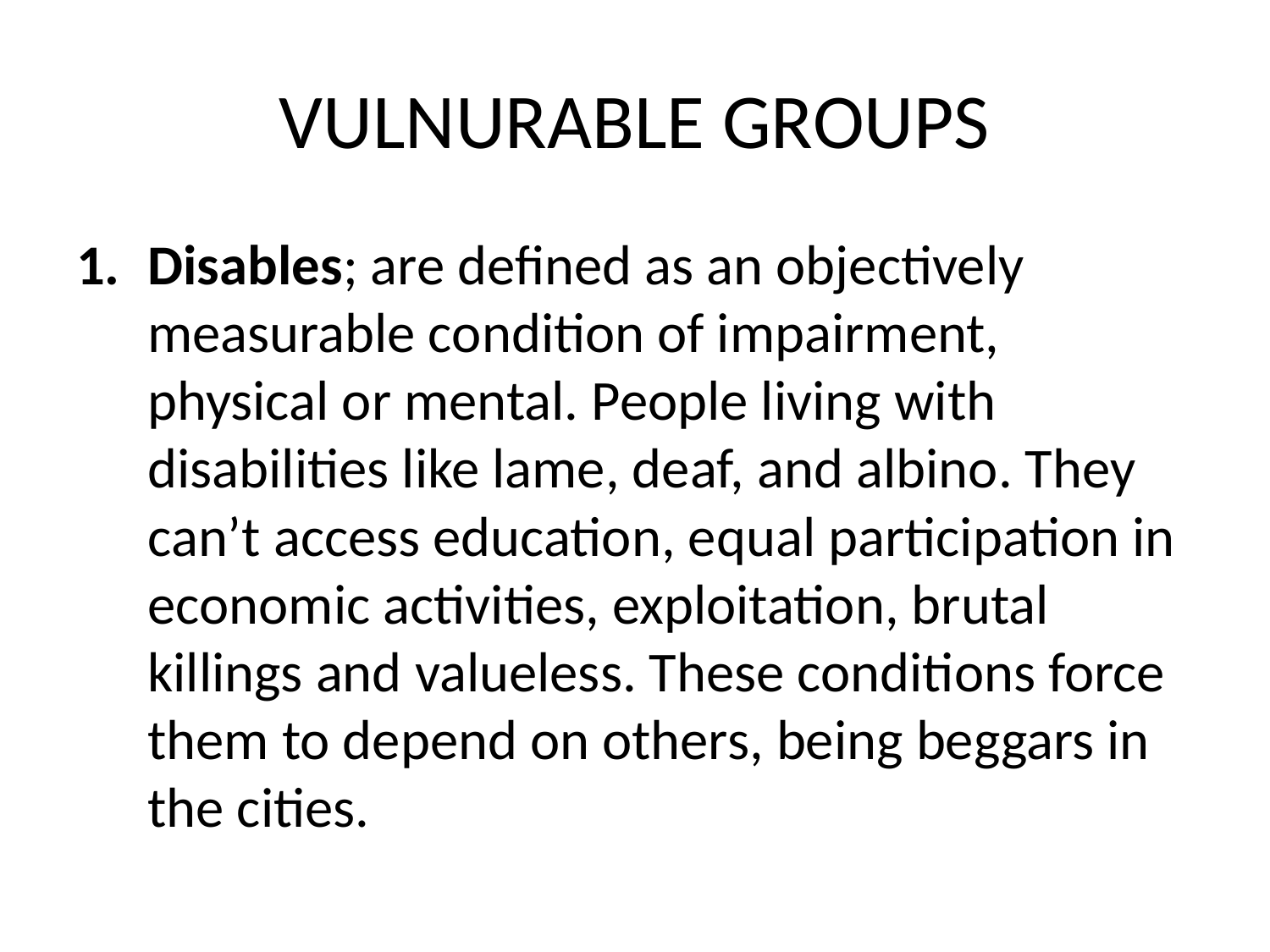

# VULNURABLE GROUPS
Disables; are defined as an objectively measurable condition of impairment, physical or mental. People living with disabilities like lame, deaf, and albino. They can’t access education, equal participation in economic activities, exploitation, brutal killings and valueless. These conditions force them to depend on others, being beggars in the cities.